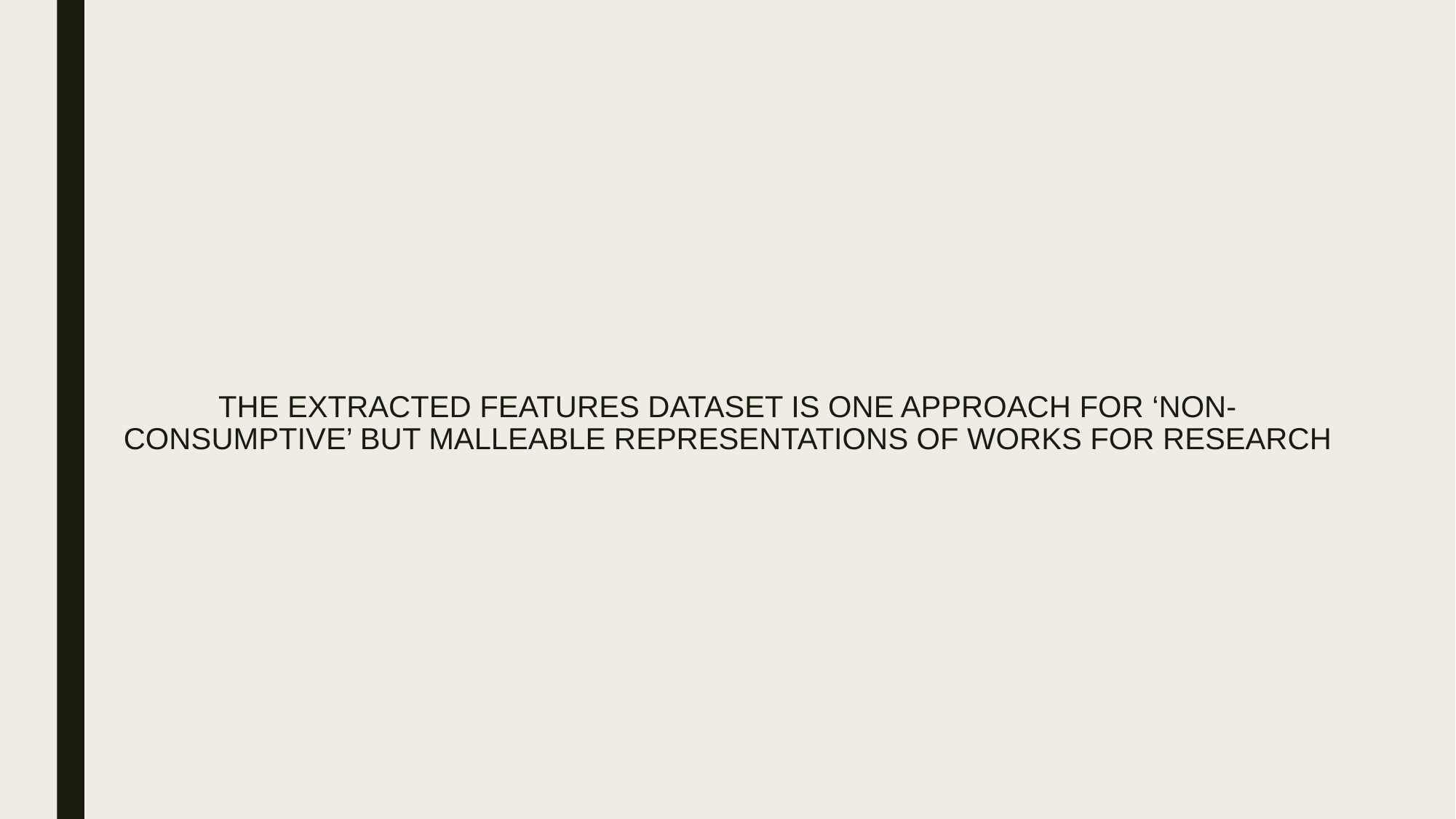

THE EXTRACTED FEATURES DATASET IS ONE APPROACH FOR ‘NON-CONSUMPTIVE’ BUT MALLEABLE REPRESENTATIONS OF WORKS FOR RESEARCH